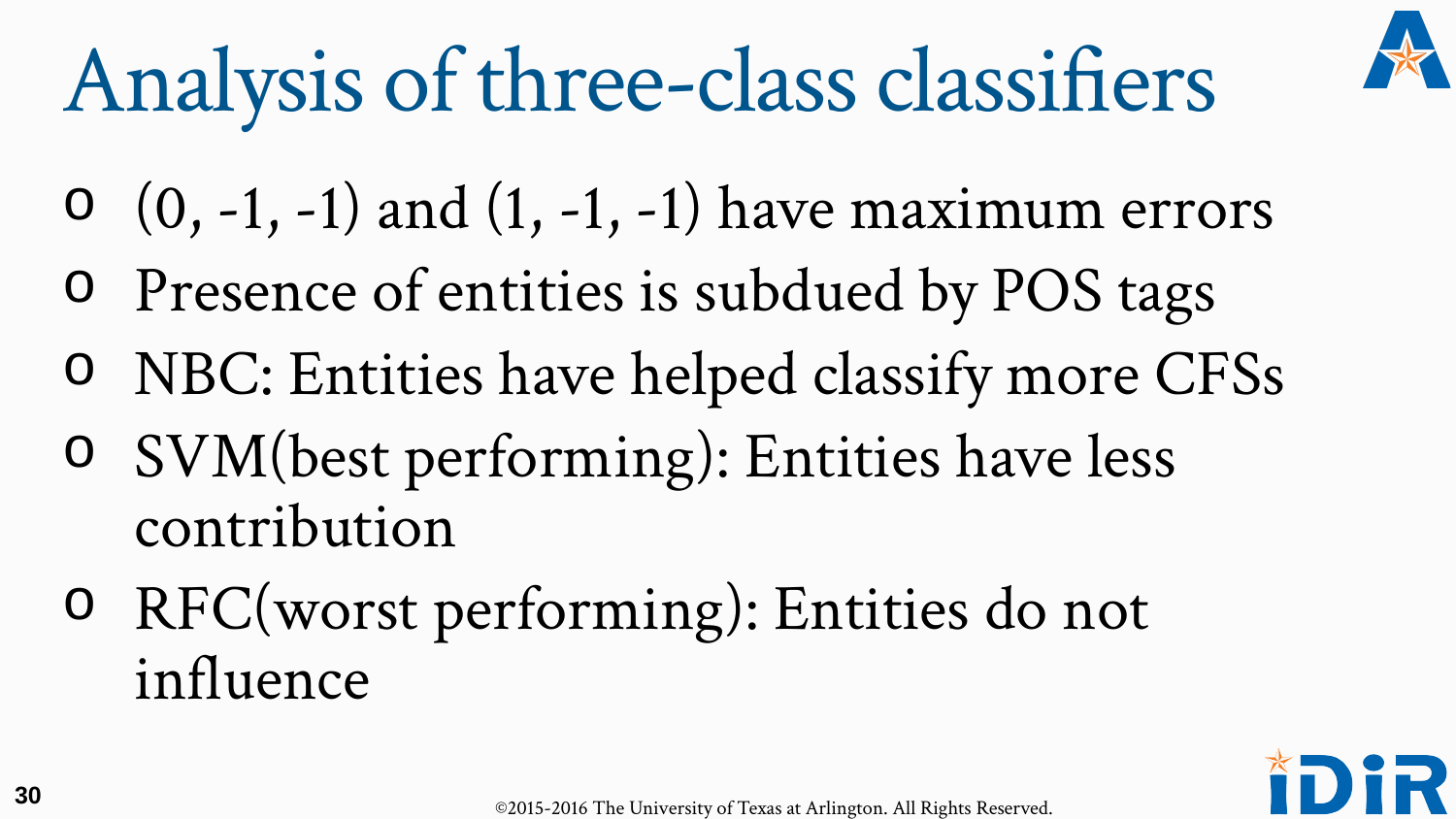

# Analysis of three-class classifiers
(0, -1, -1) and (1, -1, -1) have maximum errors
Presence of entities is subdued by POS tags
NBC: Entities have helped classify more CFSs
SVM(best performing): Entities have less contribution
RFC(worst performing): Entities do not influence
30